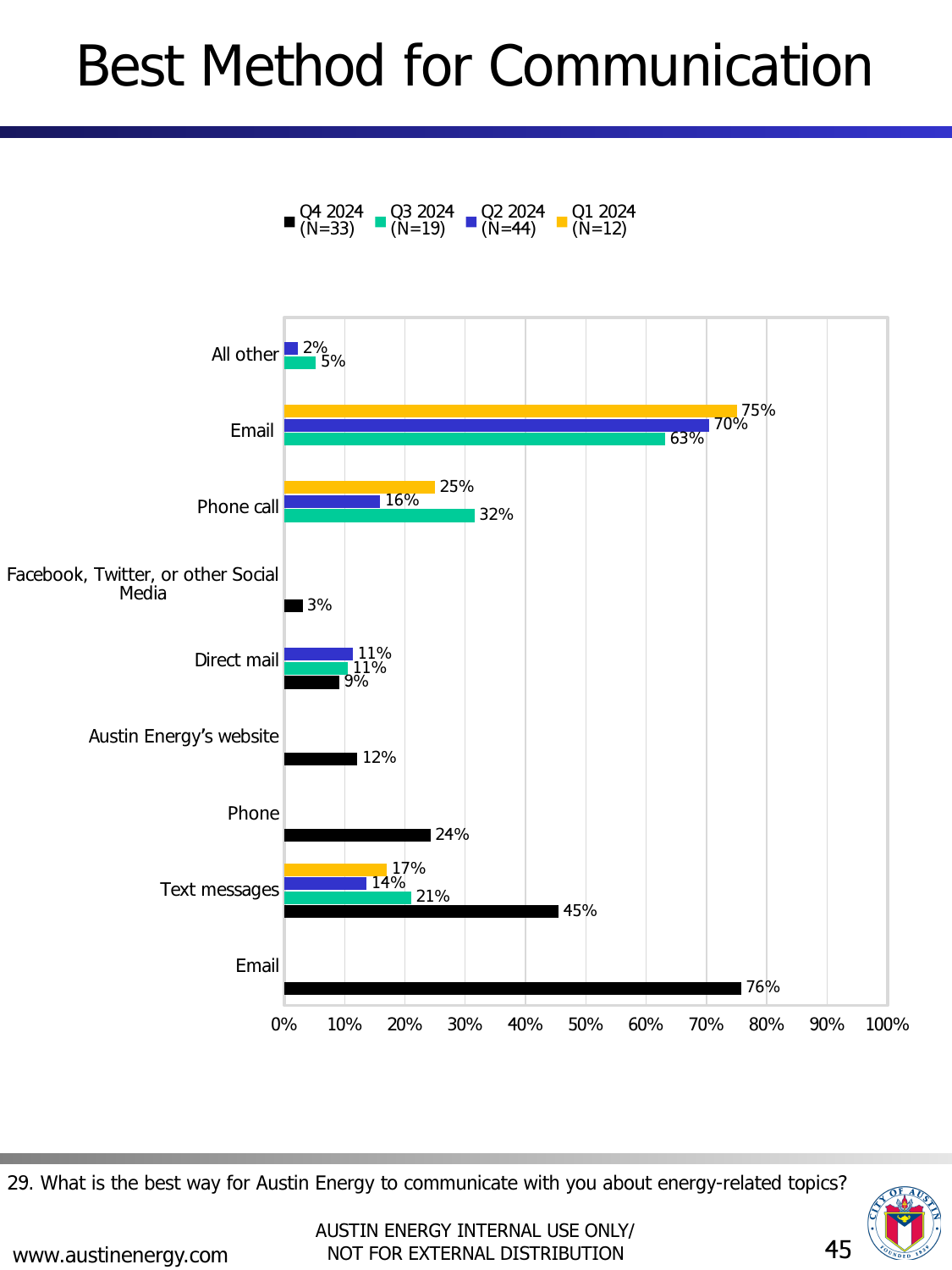

# Best Method for Communication

### Chart

| Category | Q1 2024
(N=12) | Q2 2024
(N=44) | Q3 2024
(N=19) | Q4 2024
(N=33) |
|---|---|---|---|---|
| All other | None | 0.02272727272727273 | 0.05263157894736842 | None |
| Email  | 0.75 | 0.7045454545454546 | 0.631578947368421 | None |
| Phone call | 0.25 | 0.1590909090909091 | 0.3157894736842105 | None |
| Facebook, Twitter, or other Social Media | None | None | None | 0.030303030303030304 |
| Direct mail | None | 0.11363636363636363 | 0.10526315789473684 | 0.09090909090909091 |
| Austin Energy’s website | None | None | None | 0.12121212121212122 |
| Phone | None | None | None | 0.24242424242424243 |
| Text messages | 0.17 | 0.13636363636363635 | 0.21052631578947367 | 0.45454545454545453 |
| Email | None | None | None | 0.7575757575757576 |
29. What is the best way for Austin Energy to communicate with you about energy-related topics?
45